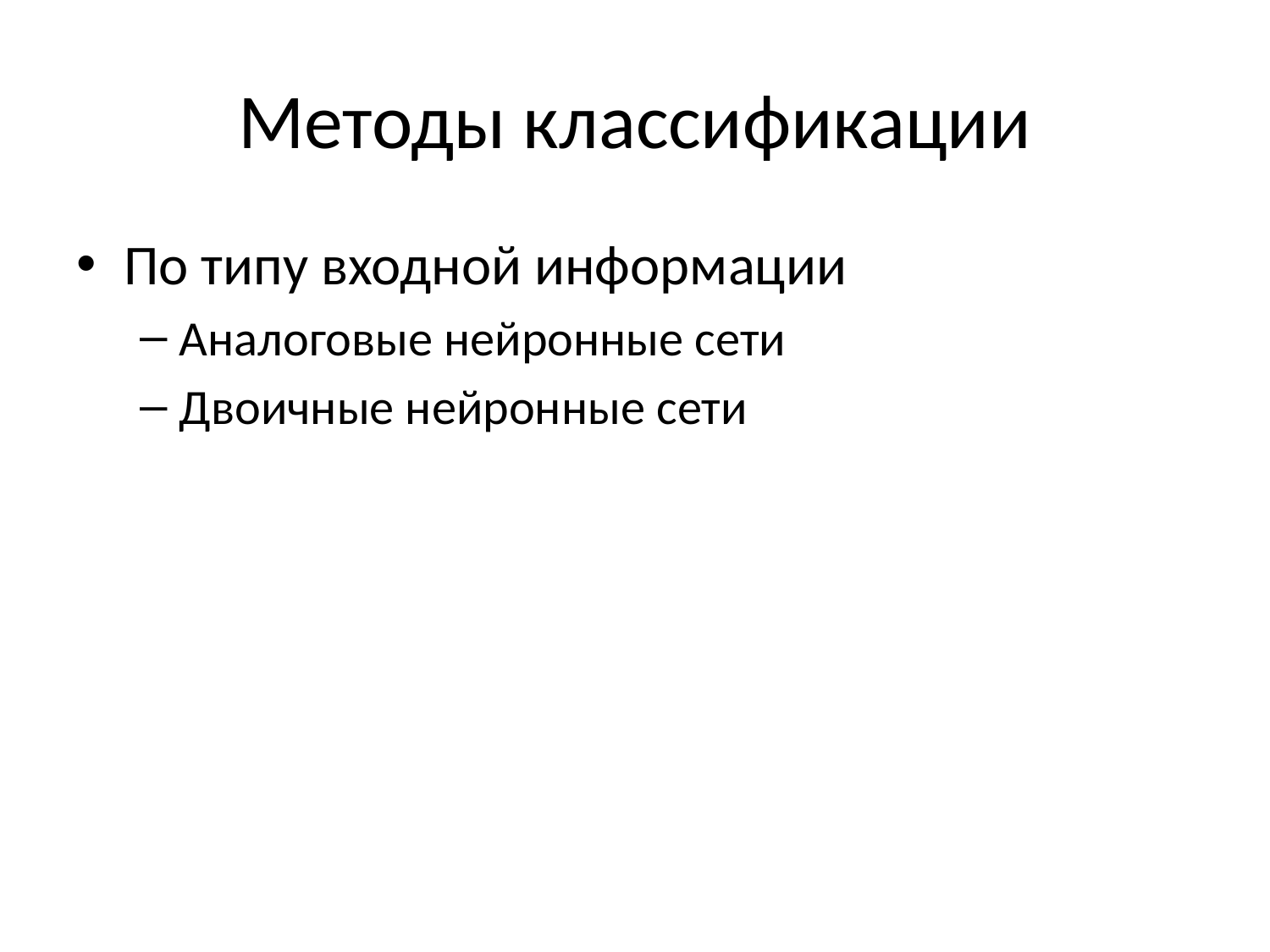

# Методы классификации
По типу входной информации
Аналоговые нейронные сети
Двоичные нейронные сети